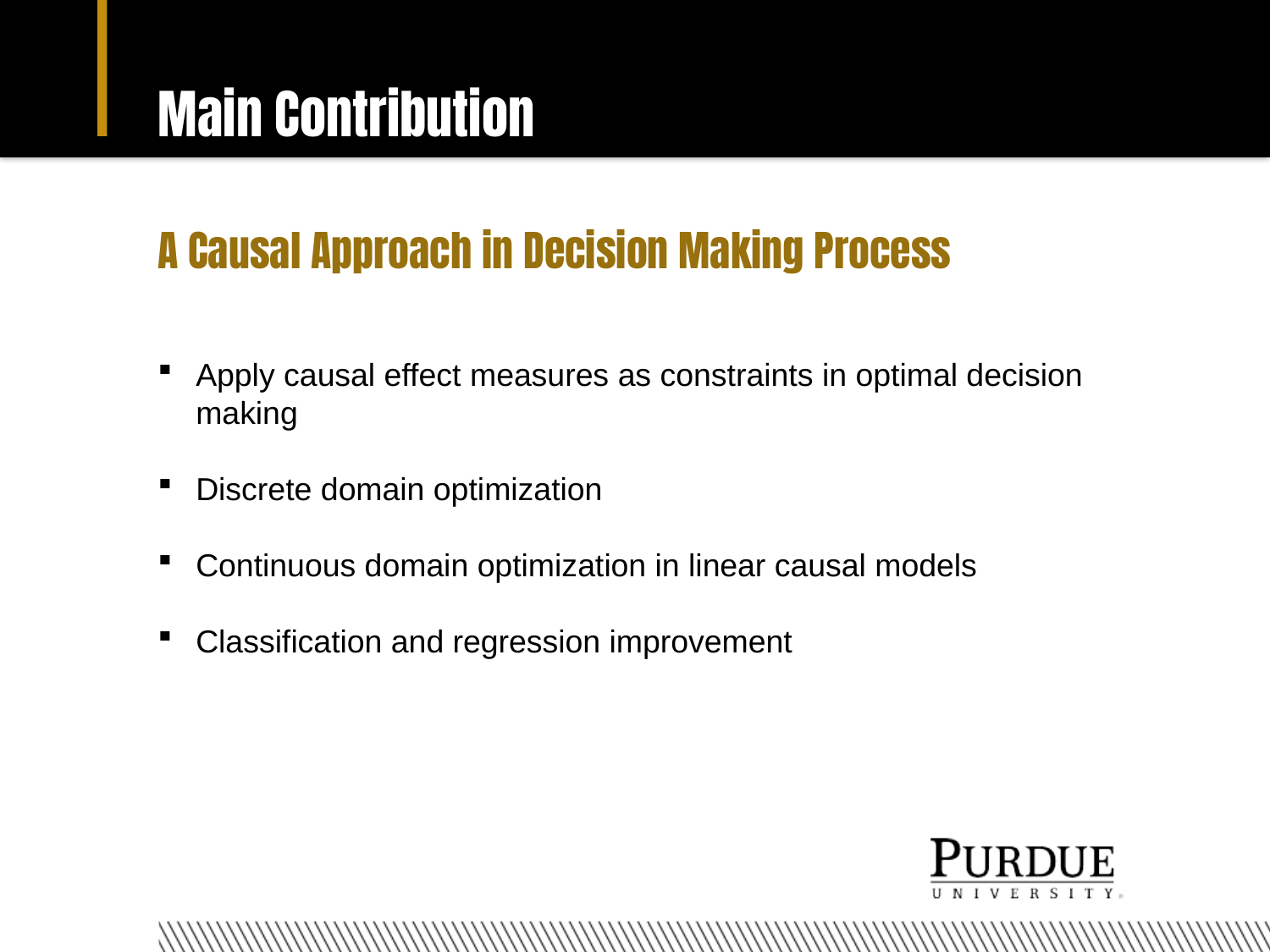

# Main Contribution
A Causal Approach in Decision Making Process
Apply causal effect measures as constraints in optimal decision making

Discrete domain optimization

Continuous domain optimization in linear causal models

Classification and regression improvement